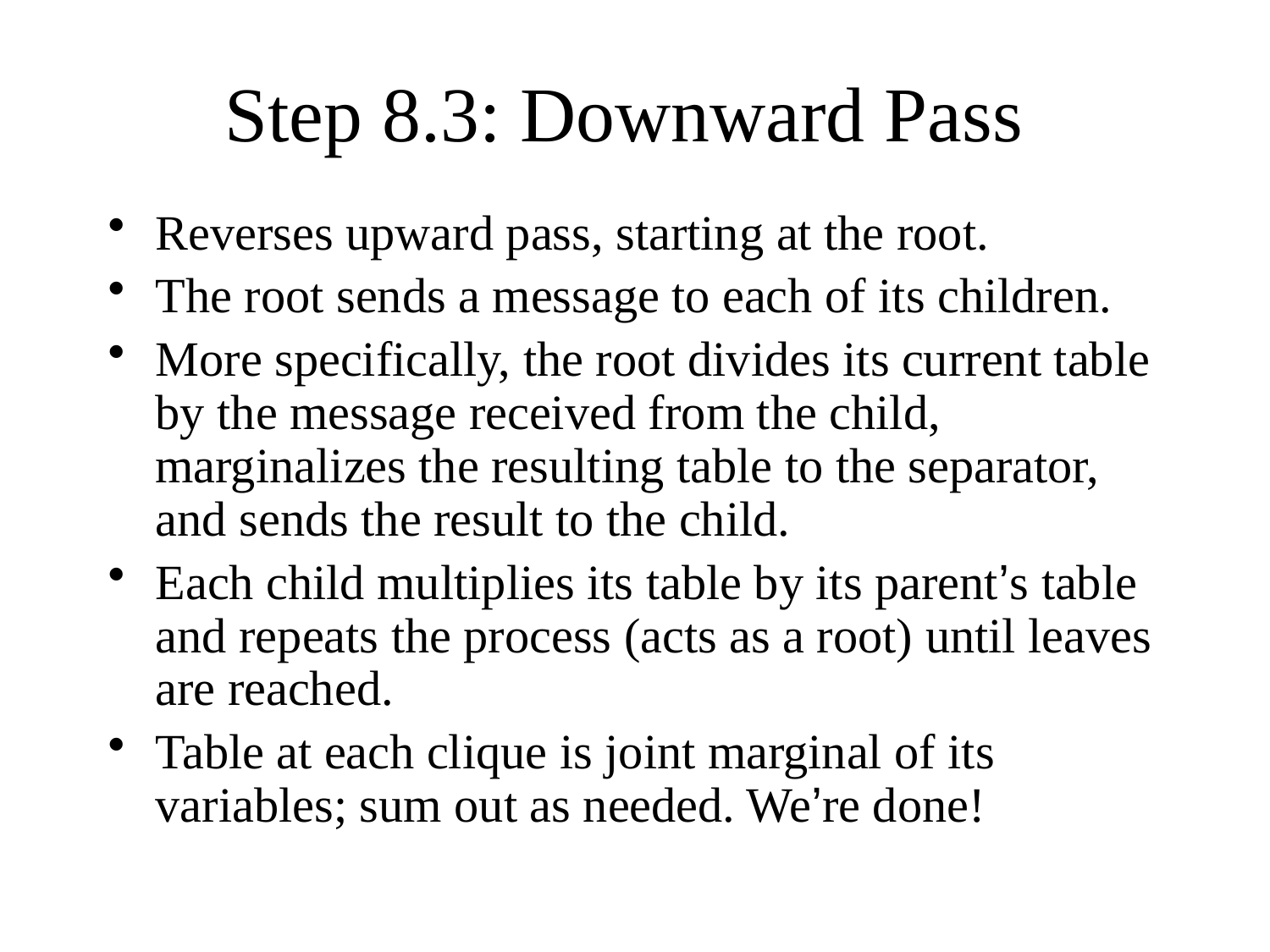

# Step 8.3: Downward Pass
Reverses upward pass, starting at the root.
The root sends a message to each of its children.
More specifically, the root divides its current table by the message received from the child, marginalizes the resulting table to the separator, and sends the result to the child.
Each child multiplies its table by its parent’s table and repeats the process (acts as a root) until leaves are reached.
Table at each clique is joint marginal of its variables; sum out as needed. We’re done!